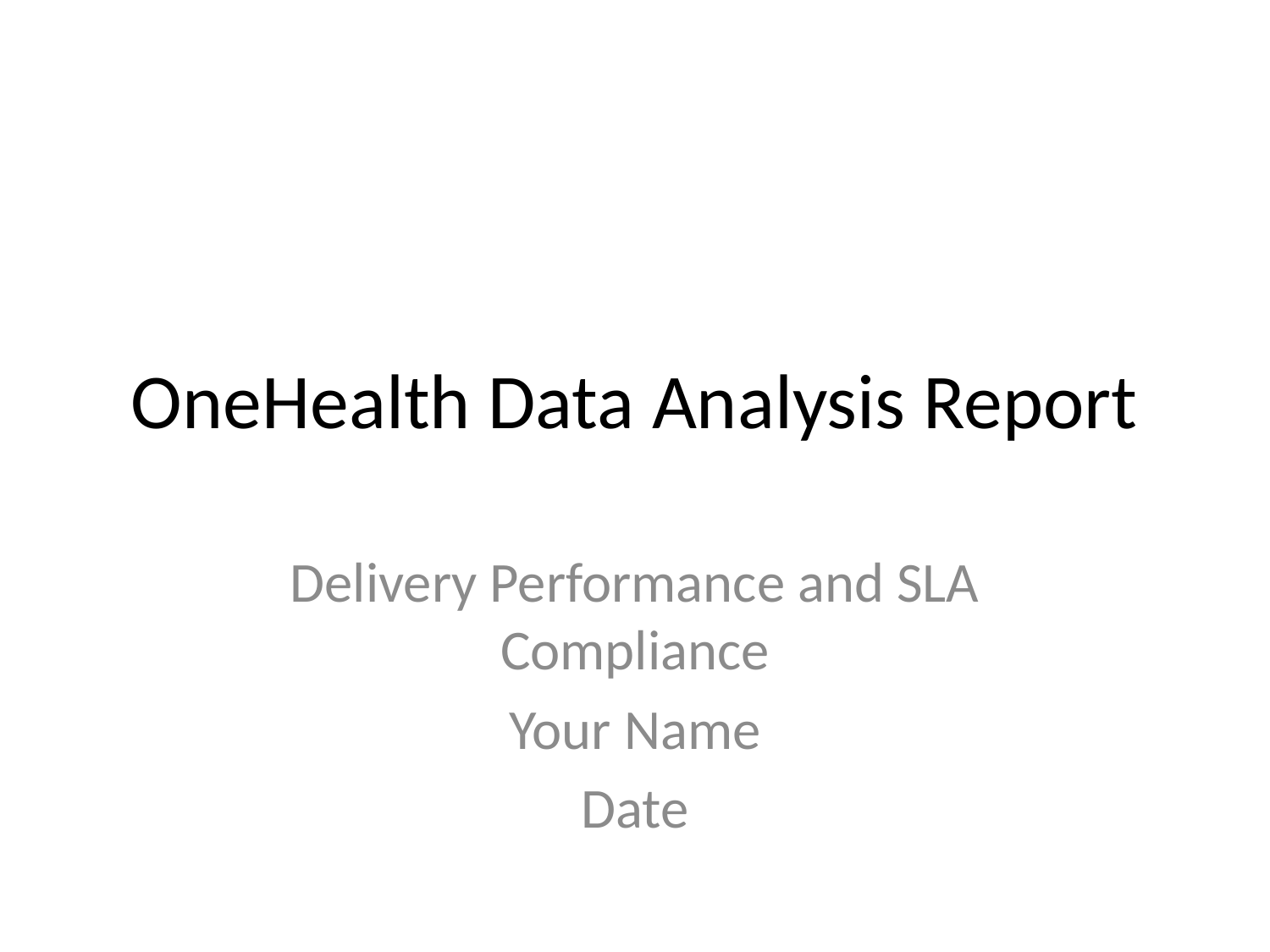

# OneHealth Data Analysis Report
Delivery Performance and SLA Compliance
Your Name
Date